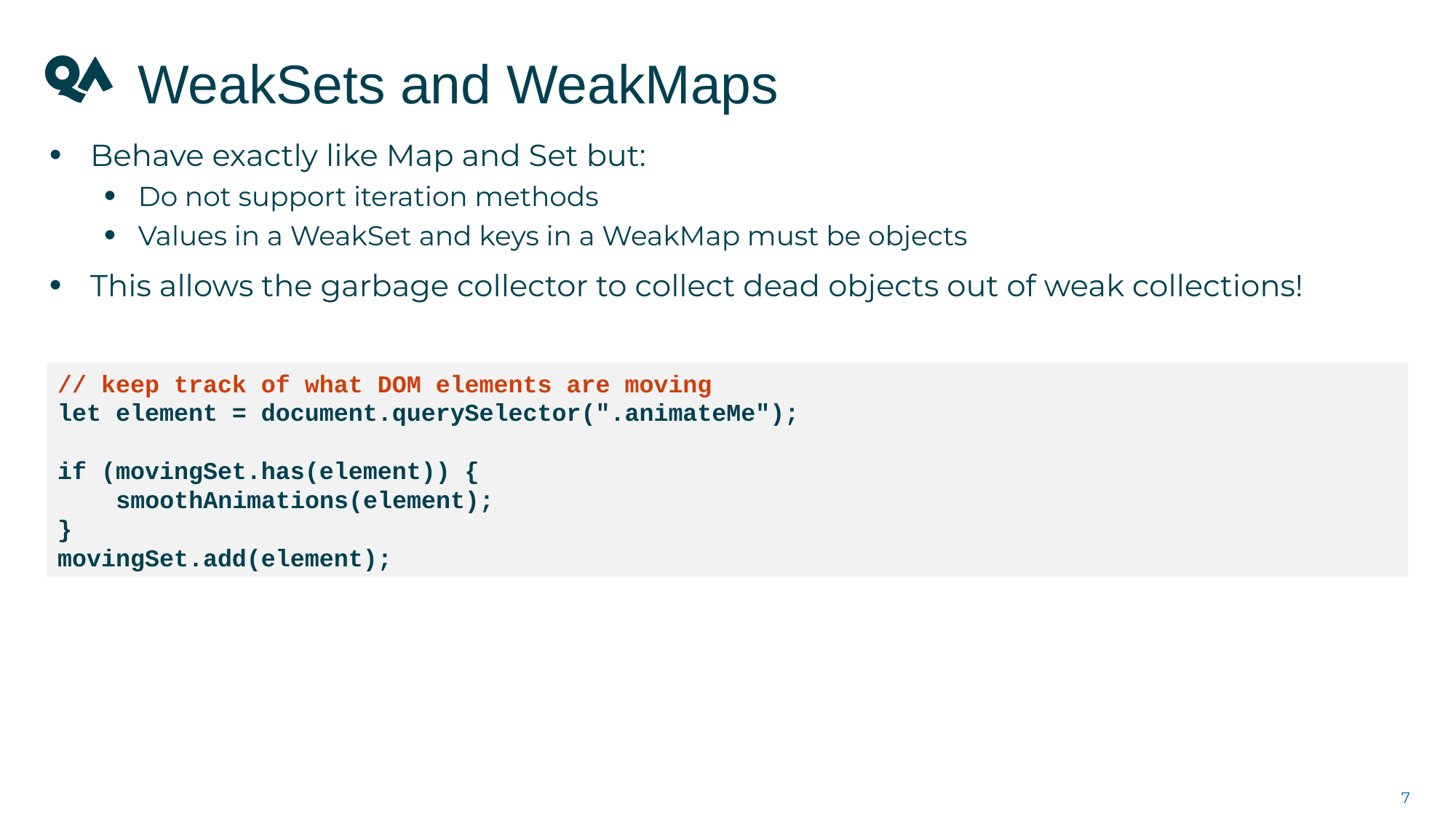

# WeakSets and WeakMaps
Behave exactly like Map and Set but:
Do not support iteration methods
Values in a WeakSet and keys in a WeakMap must be objects
This allows the garbage collector to collect dead objects out of weak collections!
// keep track of what DOM elements are moving
let element = document.querySelector(".animateMe");
if (movingSet.has(element)) {
    smoothAnimations(element);
}
movingSet.add(element);